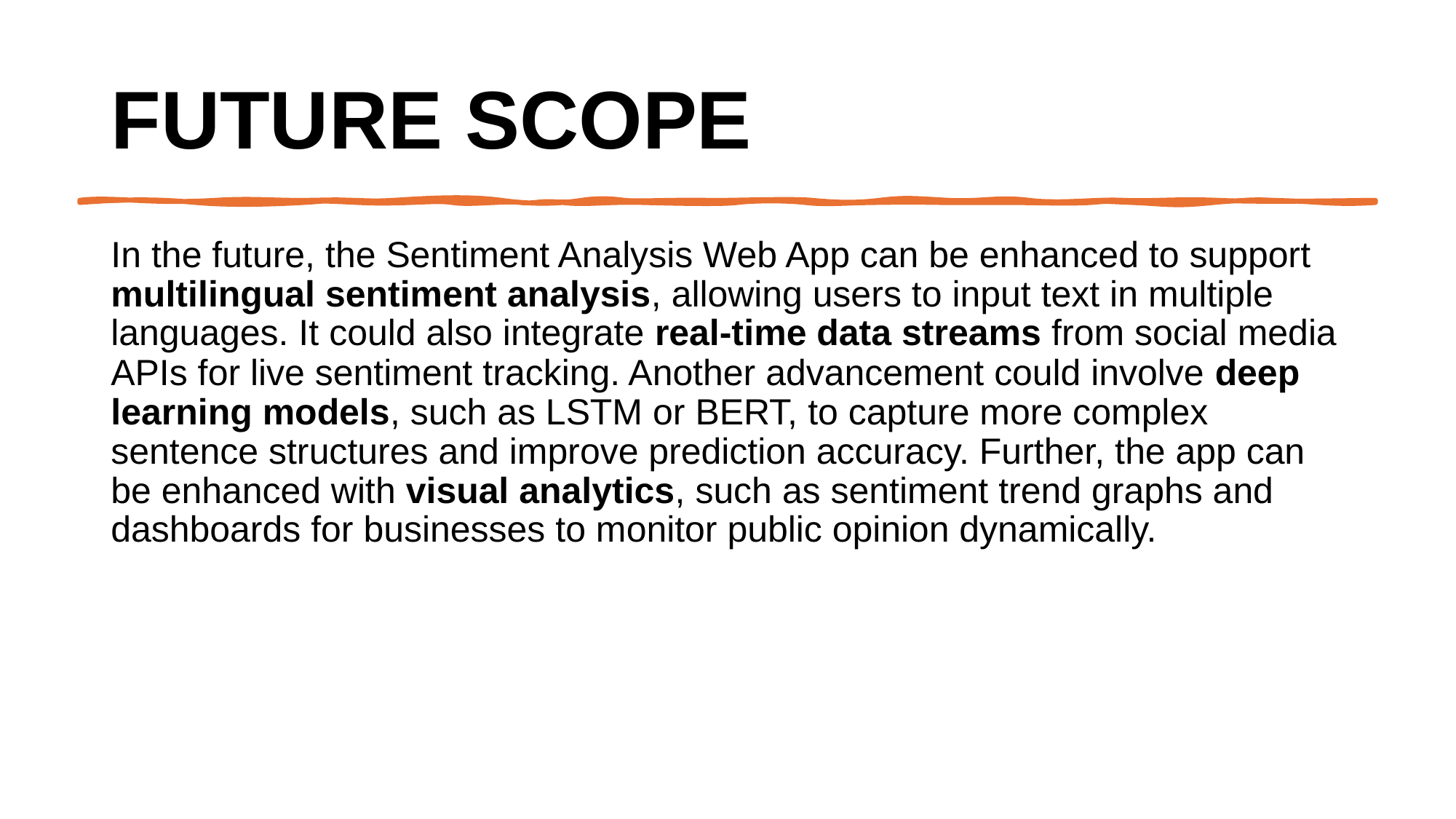

# Future scope

In the future, the Sentiment Analysis Web App can be enhanced to support multilingual sentiment analysis, allowing users to input text in multiple languages. It could also integrate real-time data streams from social media APIs for live sentiment tracking. Another advancement could involve deep learning models, such as LSTM or BERT, to capture more complex sentence structures and improve prediction accuracy. Further, the app can be enhanced with visual analytics, such as sentiment trend graphs and dashboards for businesses to monitor public opinion dynamically.